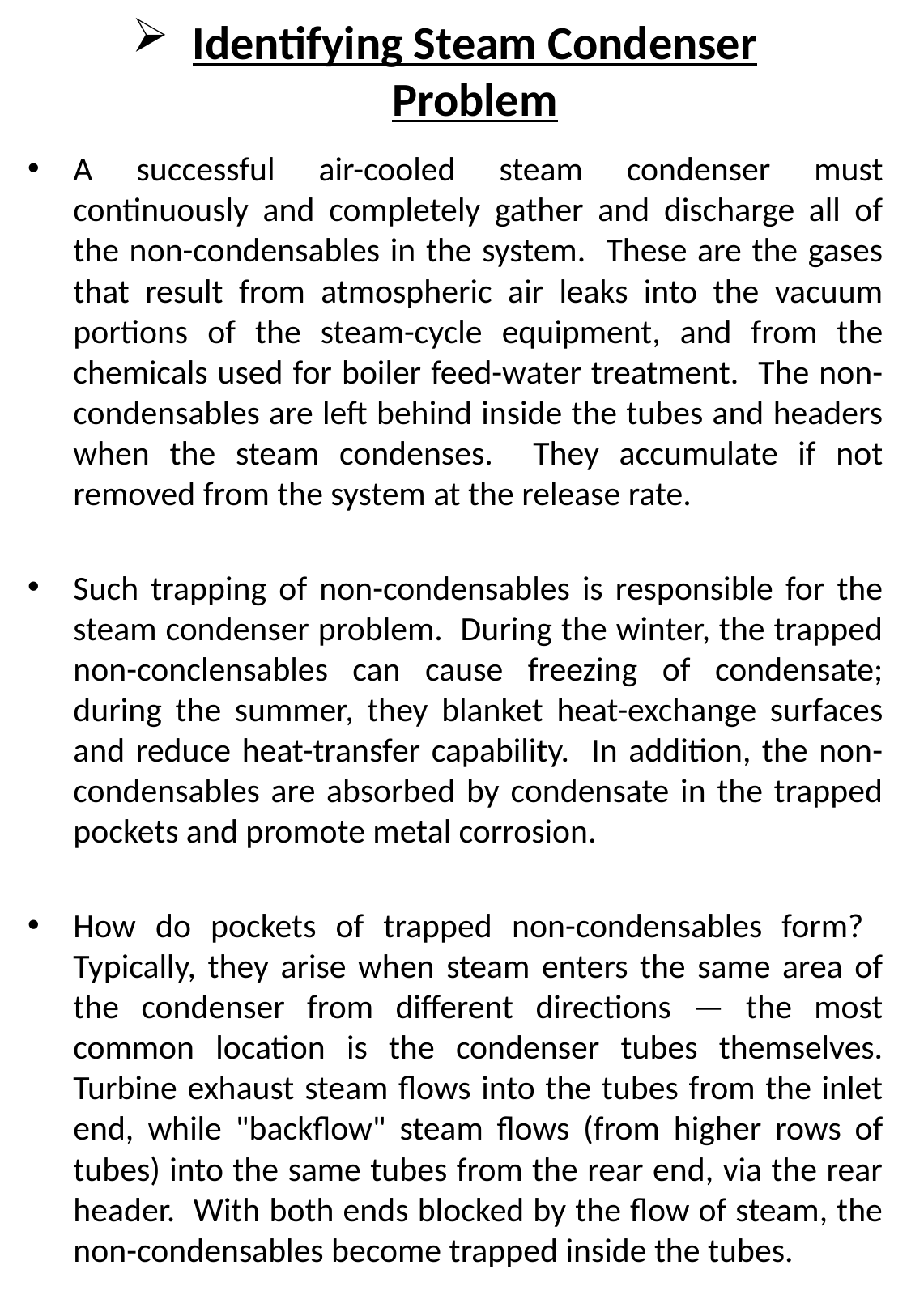

# Identifying Steam Condenser Problem
A successful air-cooled steam condenser must continuously and completely gather and discharge all of the non-condensables in the system.  These are the gases that result from atmospheric air leaks into the vacuum portions of the steam-cycle equipment, and from the chemicals used for boiler feed-water treatment.  The non-condensables are left behind inside the tubes and headers when the steam condenses.  They accumulate if not removed from the system at the release rate.

Such trapping of non-condensables is responsible for the steam condenser problem.  During the winter, the trapped non-conclensables can cause freezing of condensate; during the summer, they blanket heat-exchange surfaces and reduce heat-transfer capability.  In addition, the non-condensables are absorbed by condensate in the trapped pockets and promote metal corrosion.

How do pockets of trapped non-condensables form?  Typically, they arise when steam enters the same area of the condenser from different directions — the most common location is the condenser tubes themselves. Turbine exhaust steam flows into the tubes from the inlet end, while "backflow" steam flows (from higher rows of tubes) into the same tubes from the rear end, via the rear header.  With both ends blocked by the flow of steam, the non-condensables become trapped inside the tubes.